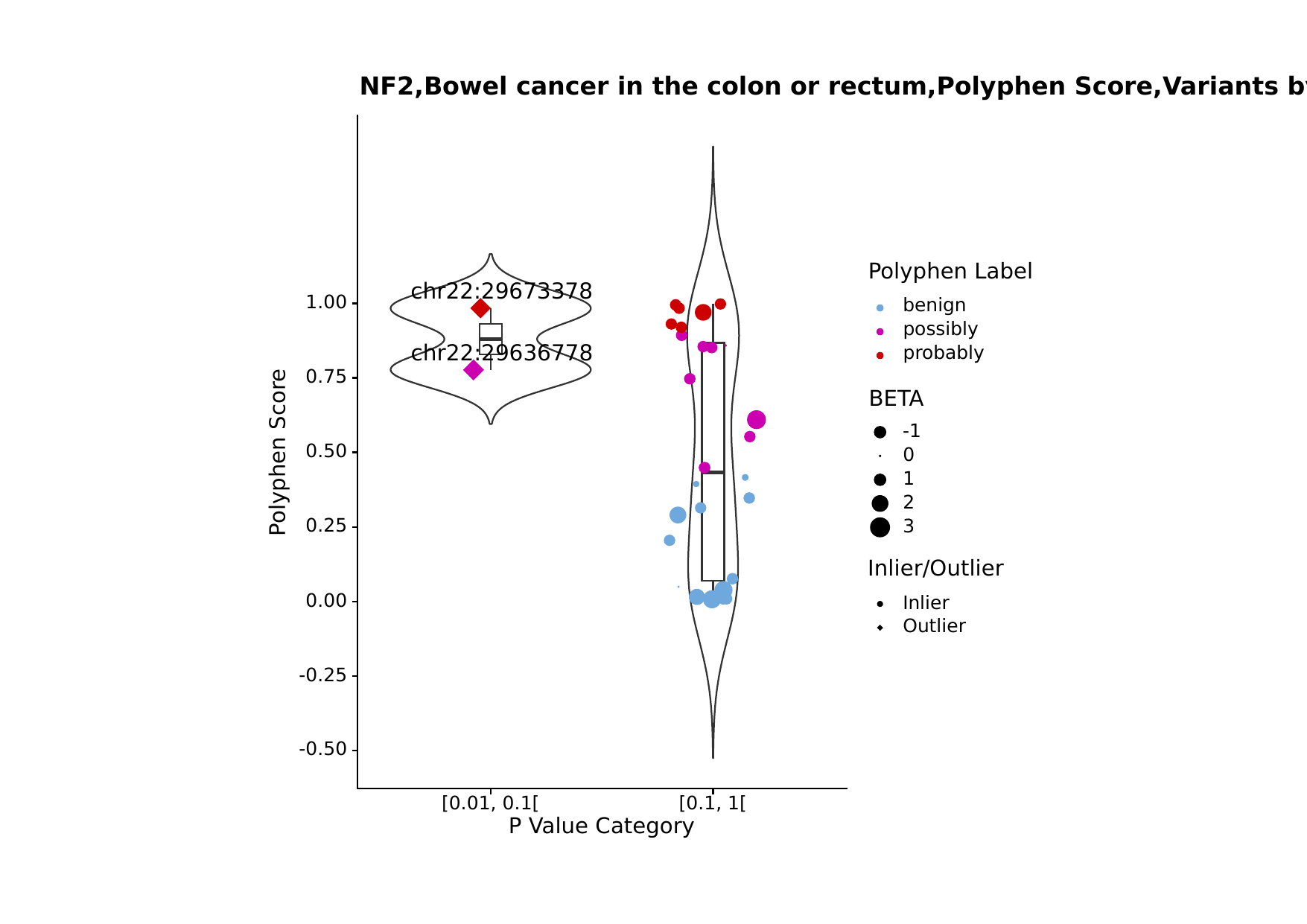

NF2,Bowel cancer in the colon or rectum,Polyphen Score,Variants by P Value Category

Polyphen Label
chr22:29673378
1.00
benign

possibly

probably
chr22:29636778

0.75

BETA

-1

Polyphen Score
0.50
0

1

2

0.25
3

Inlier/Outlier

0.00
Inlier

Outlier

-0.25

-0.50

[0.01, 0.1[
[0.1, 1[
P Value Category